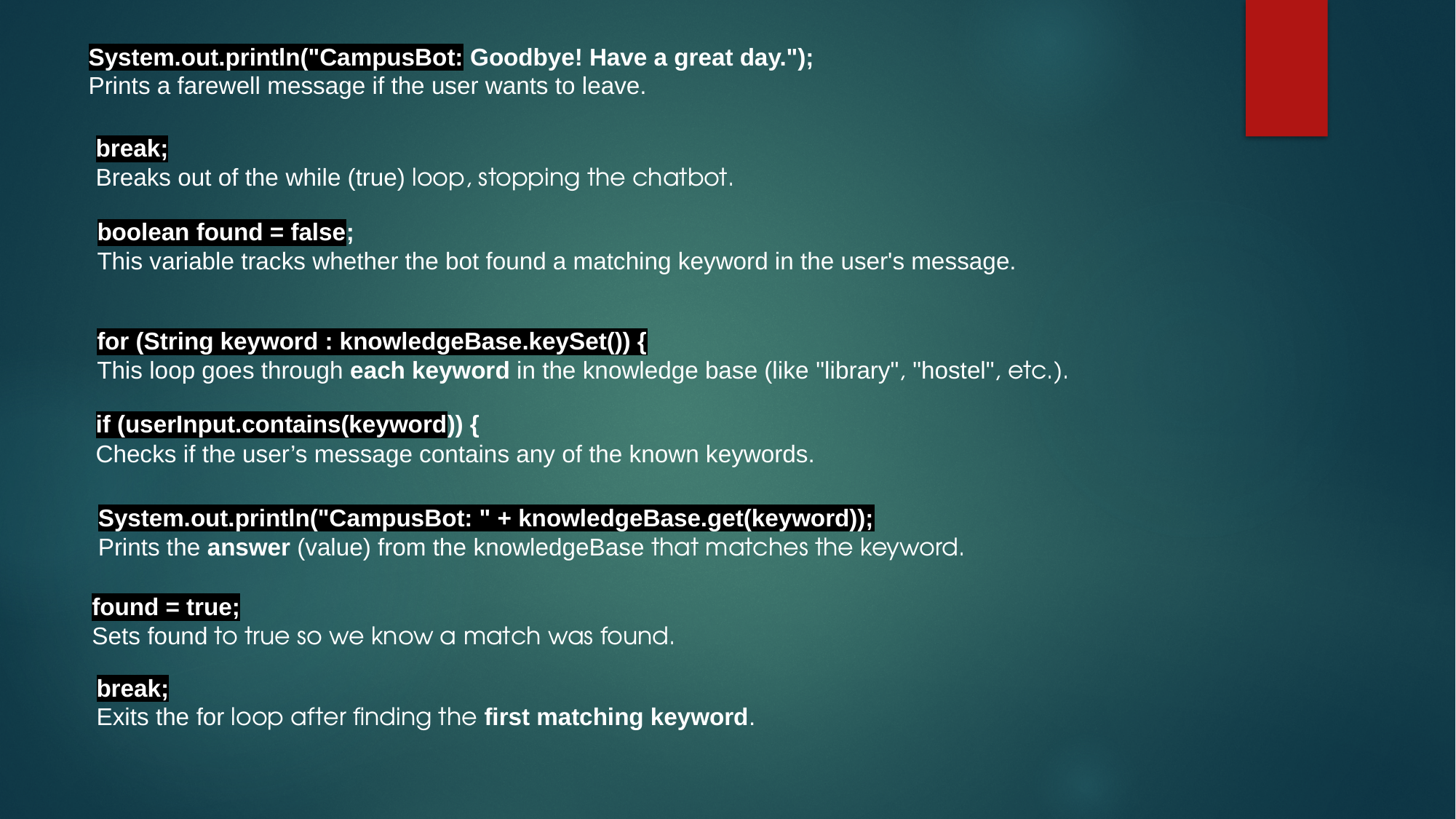

System.out.println("CampusBot: Goodbye! Have a great day.");
Prints a farewell message if the user wants to leave.
break;
Breaks out of the while (true) loop, stopping the chatbot.
boolean found = false;
This variable tracks whether the bot found a matching keyword in the user's message.
for (String keyword : knowledgeBase.keySet()) {
This loop goes through each keyword in the knowledge base (like "library", "hostel", etc.).
if (userInput.contains(keyword)) {
Checks if the user’s message contains any of the known keywords.
System.out.println("CampusBot: " + knowledgeBase.get(keyword));
Prints the answer (value) from the knowledgeBase that matches the keyword.
found = true;
Sets found to true so we know a match was found.
break;
Exits the for loop after finding the first matching keyword.